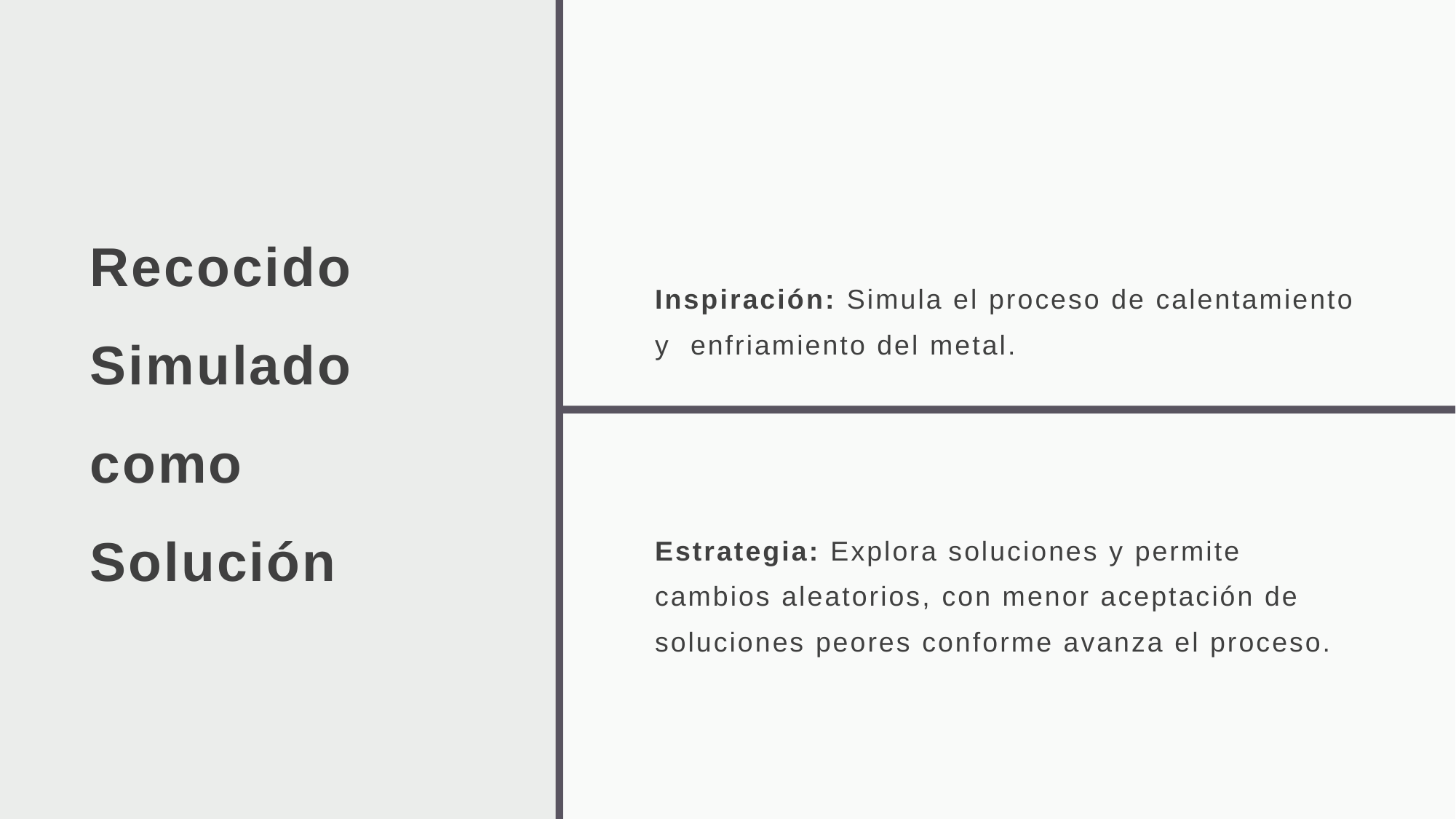

# Recocido Simulado como Solución
Inspiración: Simula el proceso de calentamiento y  enfriamiento del metal.
Estrategia: Explora soluciones y permite cambios aleatorios, con menor aceptación de soluciones peores conforme avanza el proceso.